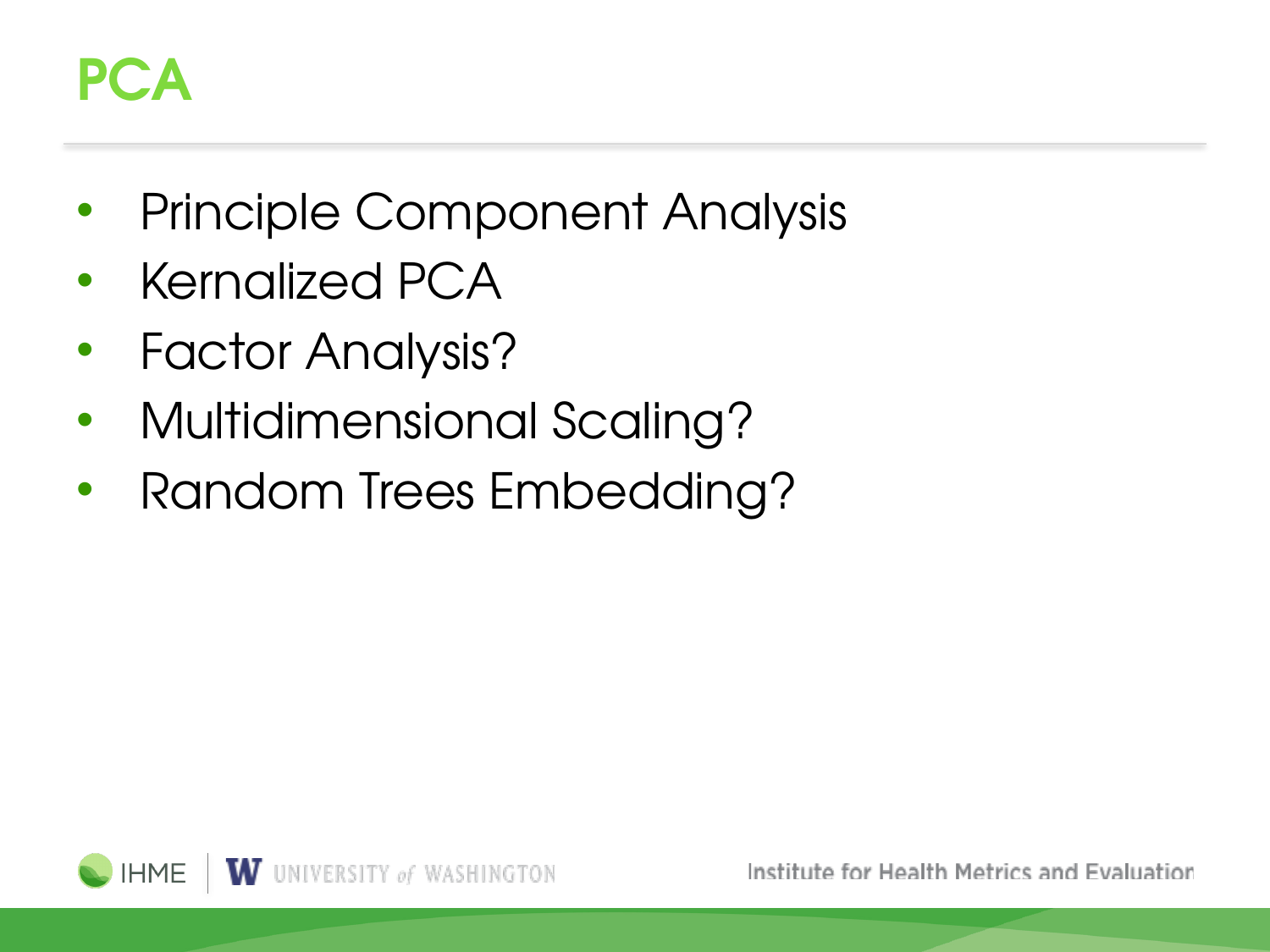

# PCA
Principle Component Analysis
Kernalized PCA
Factor Analysis?
Multidimensional Scaling?
Random Trees Embedding?